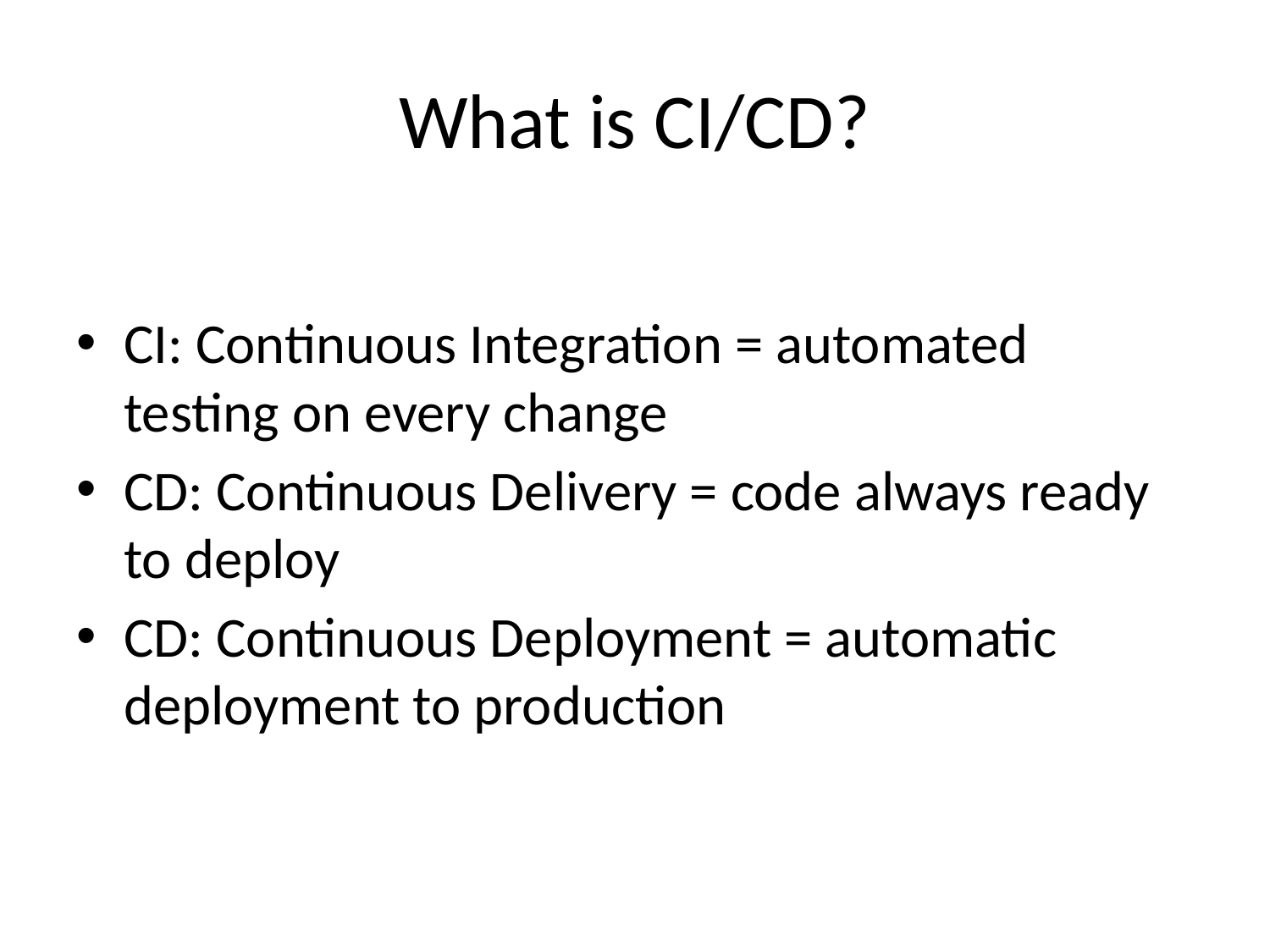

# What is CI/CD?

CI: Continuous Integration = automated testing on every change
CD: Continuous Delivery = code always ready to deploy
CD: Continuous Deployment = automatic deployment to production